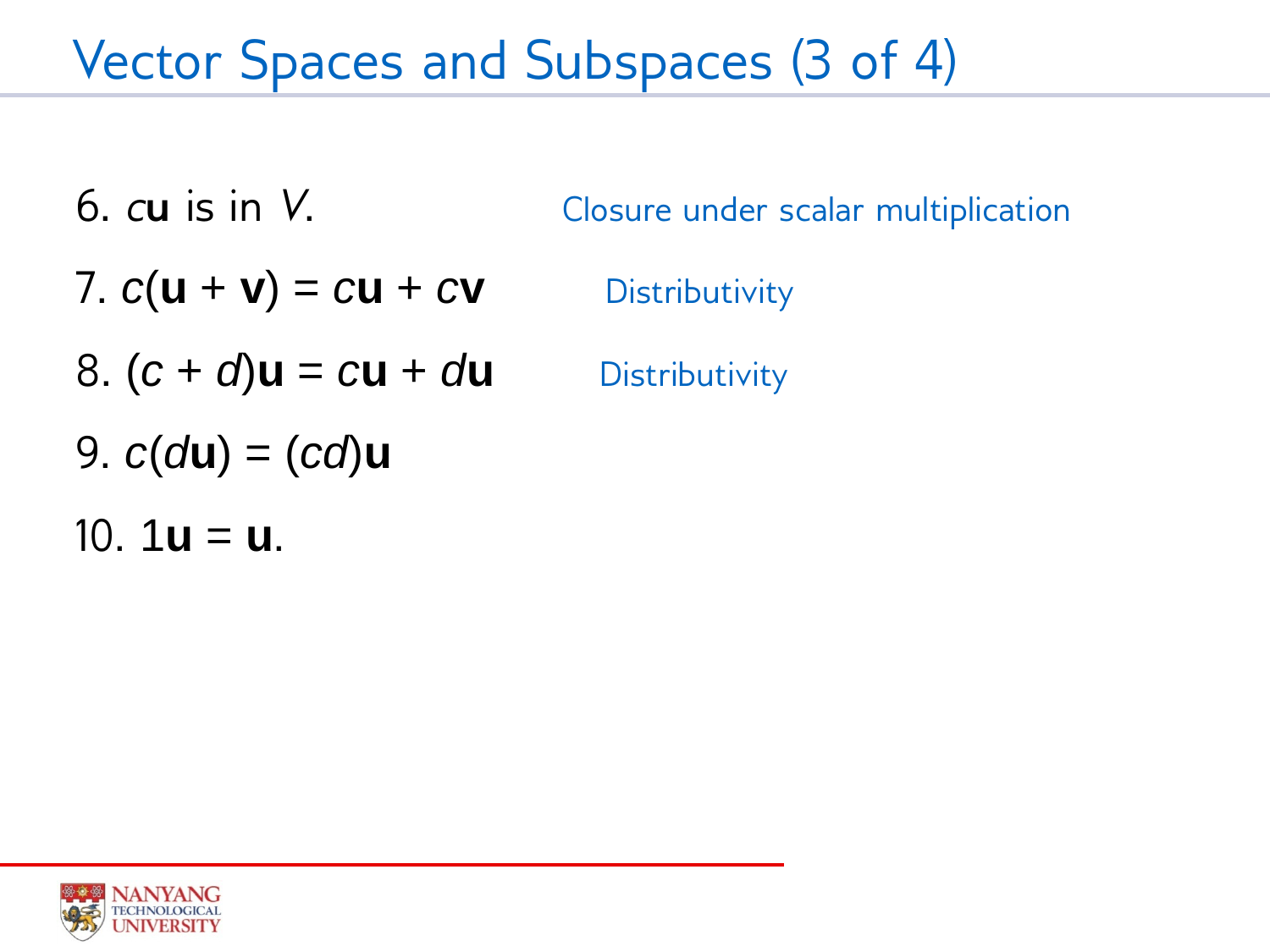

# Vector Spaces and Subspaces (3 of 4)
6. cu is in V.                  Closure under scalar multiplication

7. c(u + v) = cu + cv        Distributivity

8. (c + d)u = cu + du       Distributivity

9. c(du) = (cd)u

10. 1u = u.